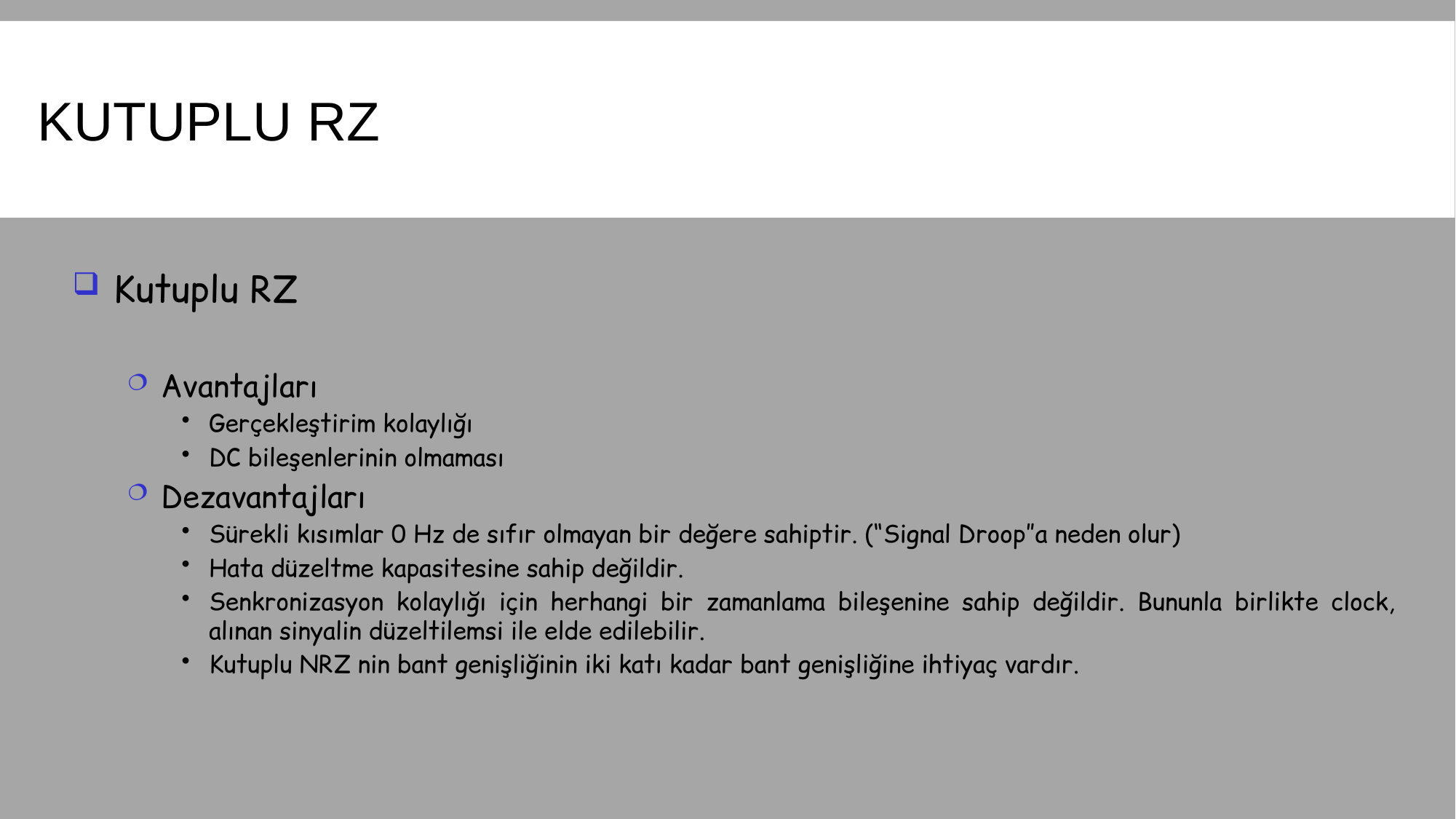

# kutuplu RZ
Kutuplu RZ

Avantajları
Gerçekleştirim kolaylığı
DC bileşenlerinin olmaması
Dezavantajları
Sürekli kısımlar 0 Hz de sıfır olmayan bir değere sahiptir. (“Signal Droop”a neden olur)
Hata düzeltme kapasitesine sahip değildir.
Senkronizasyon kolaylığı için herhangi bir zamanlama bileşenine sahip değildir. Bununla birlikte clock, alınan sinyalin düzeltilemsi ile elde edilebilir.
Kutuplu NRZ nin bant genişliğinin iki katı kadar bant genişliğine ihtiyaç vardır.